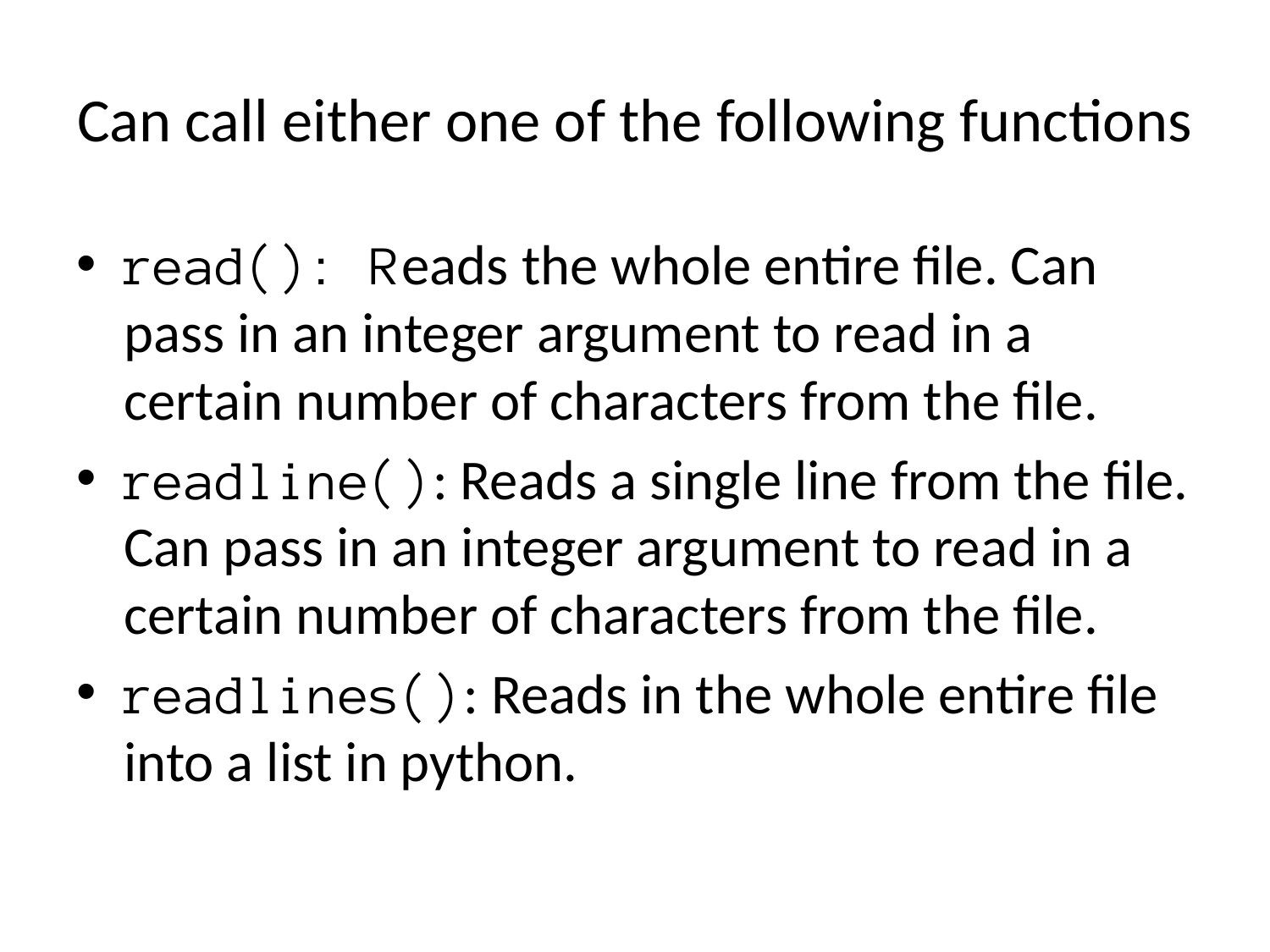

# Can call either one of the following functions
read(): Reads the whole entire file. Can pass in an integer argument to read in a certain number of characters from the file.
readline(): Reads a single line from the file. Can pass in an integer argument to read in a certain number of characters from the file.
readlines(): Reads in the whole entire file into a list in python.